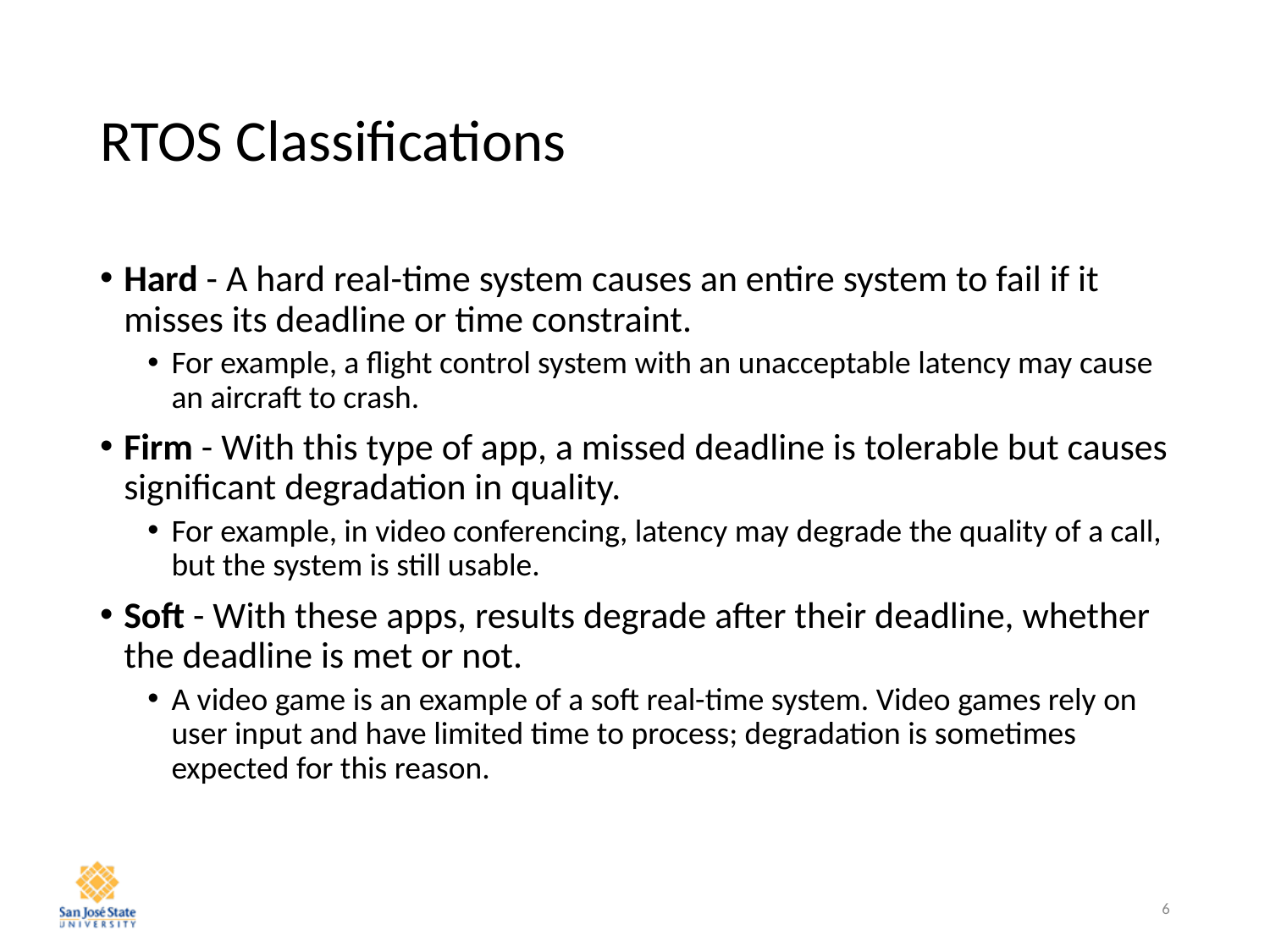

# RTOS Classifications
Hard - A hard real-time system causes an entire system to fail if it misses its deadline or time constraint.
For example, a flight control system with an unacceptable latency may cause an aircraft to crash.
Firm - With this type of app, a missed deadline is tolerable but causes significant degradation in quality.
For example, in video conferencing, latency may degrade the quality of a call, but the system is still usable.
Soft - With these apps, results degrade after their deadline, whether the deadline is met or not.
A video game is an example of a soft real-time system. Video games rely on user input and have limited time to process; degradation is sometimes expected for this reason.

6